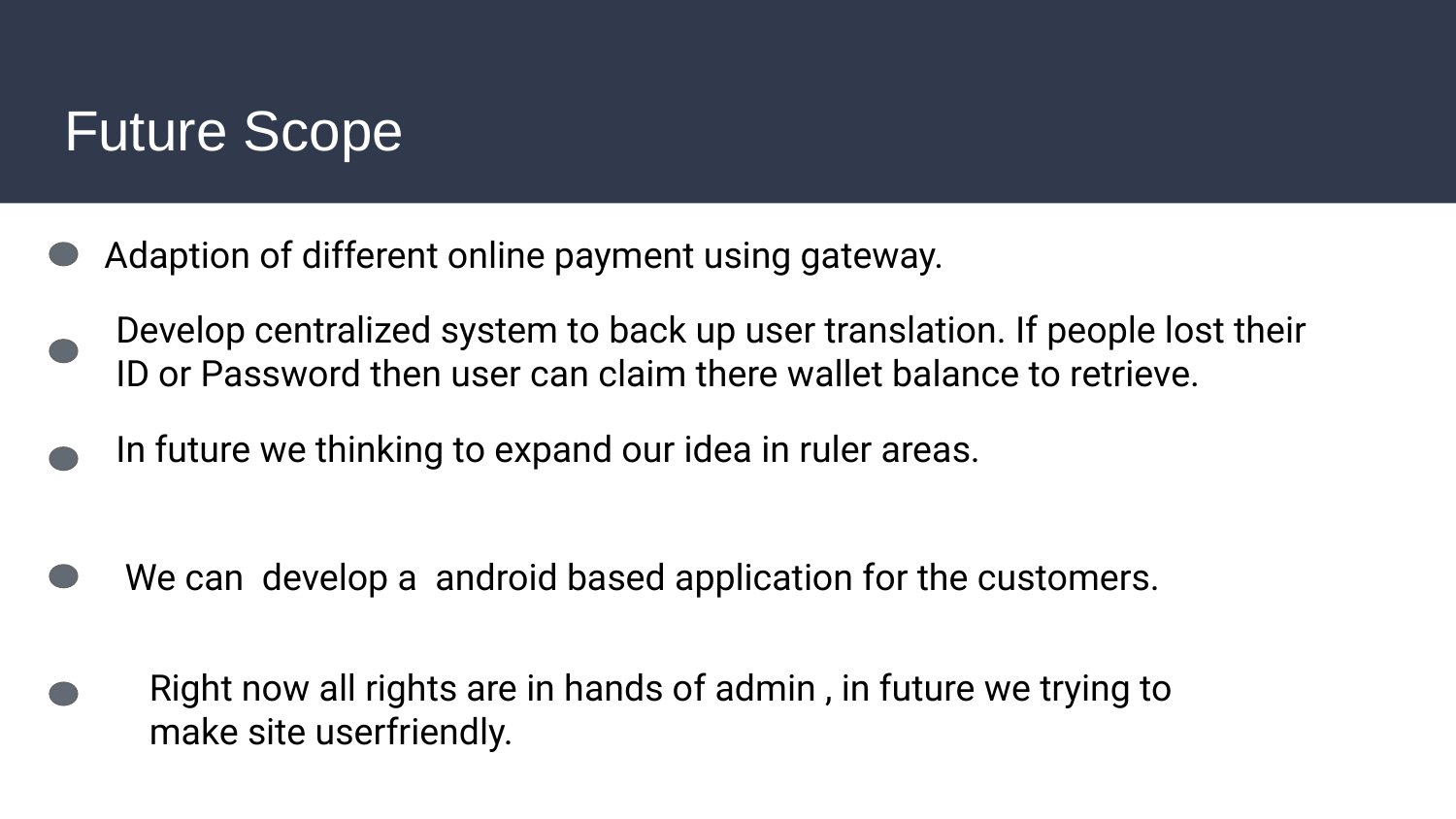

# Future Scope
Adaption of different online payment using gateway.

Develop centralized system to back up user translation. If people lost their ID or Password then user can claim there wallet balance to retrieve.

In future we thinking to expand our idea in ruler areas.

 We can  develop a  android based application for the customers.

Right now all rights are in hands of admin , in future we trying to make site userfriendly.